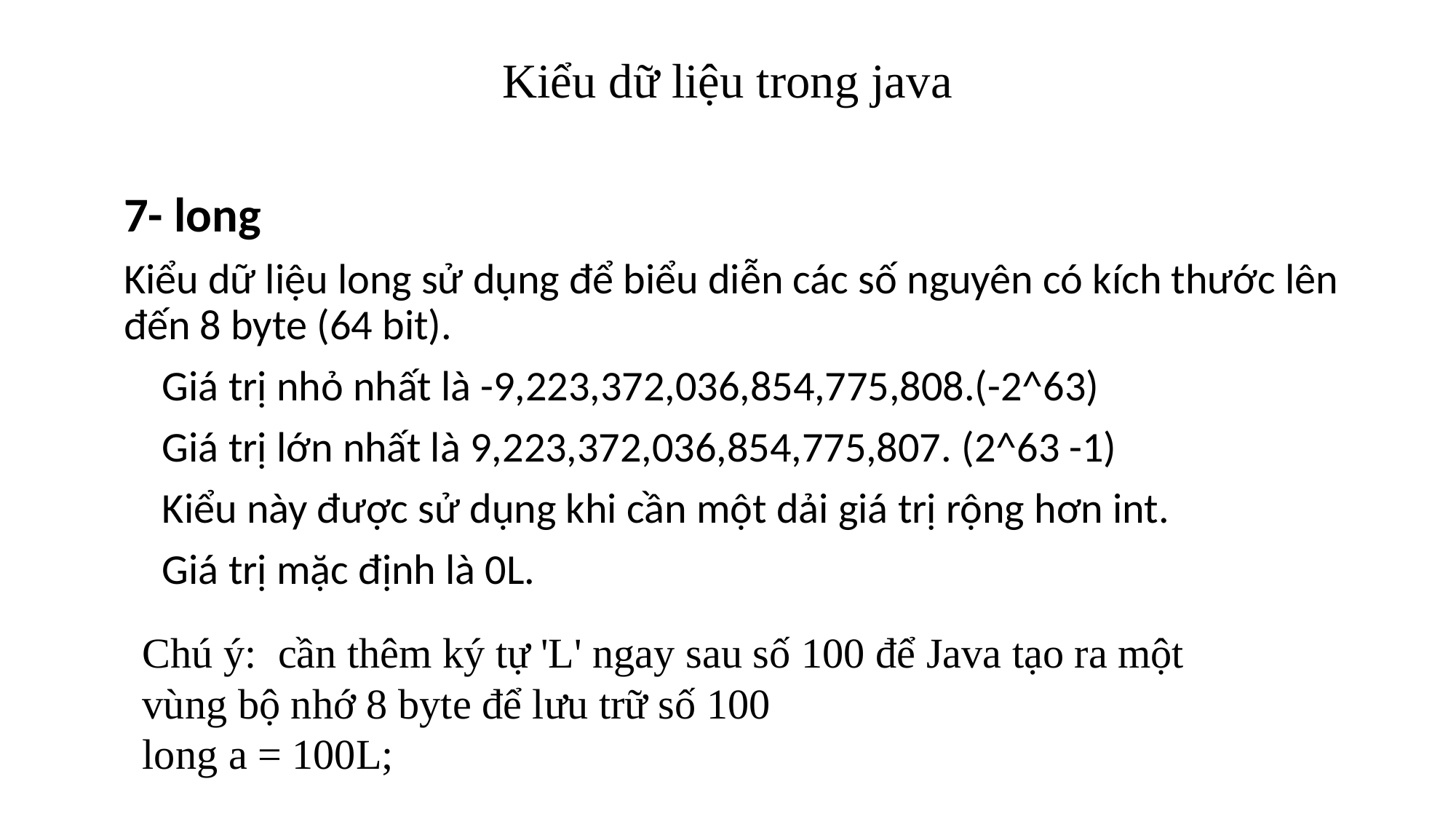

# Kiểu dữ liệu trong java
7- long
Kiểu dữ liệu long sử dụng để biểu diễn các số nguyên có kích thước lên đến 8 byte (64 bit).
    Giá trị nhỏ nhất là -9,223,372,036,854,775,808.(-2^63)
    Giá trị lớn nhất là 9,223,372,036,854,775,807. (2^63 -1)
    Kiểu này được sử dụng khi cần một dải giá trị rộng hơn int.
    Giá trị mặc định là 0L.
Chú ý:  cần thêm ký tự 'L' ngay sau số 100 để Java tạo ra một vùng bộ nhớ 8 byte để lưu trữ số 100
long a = 100L;